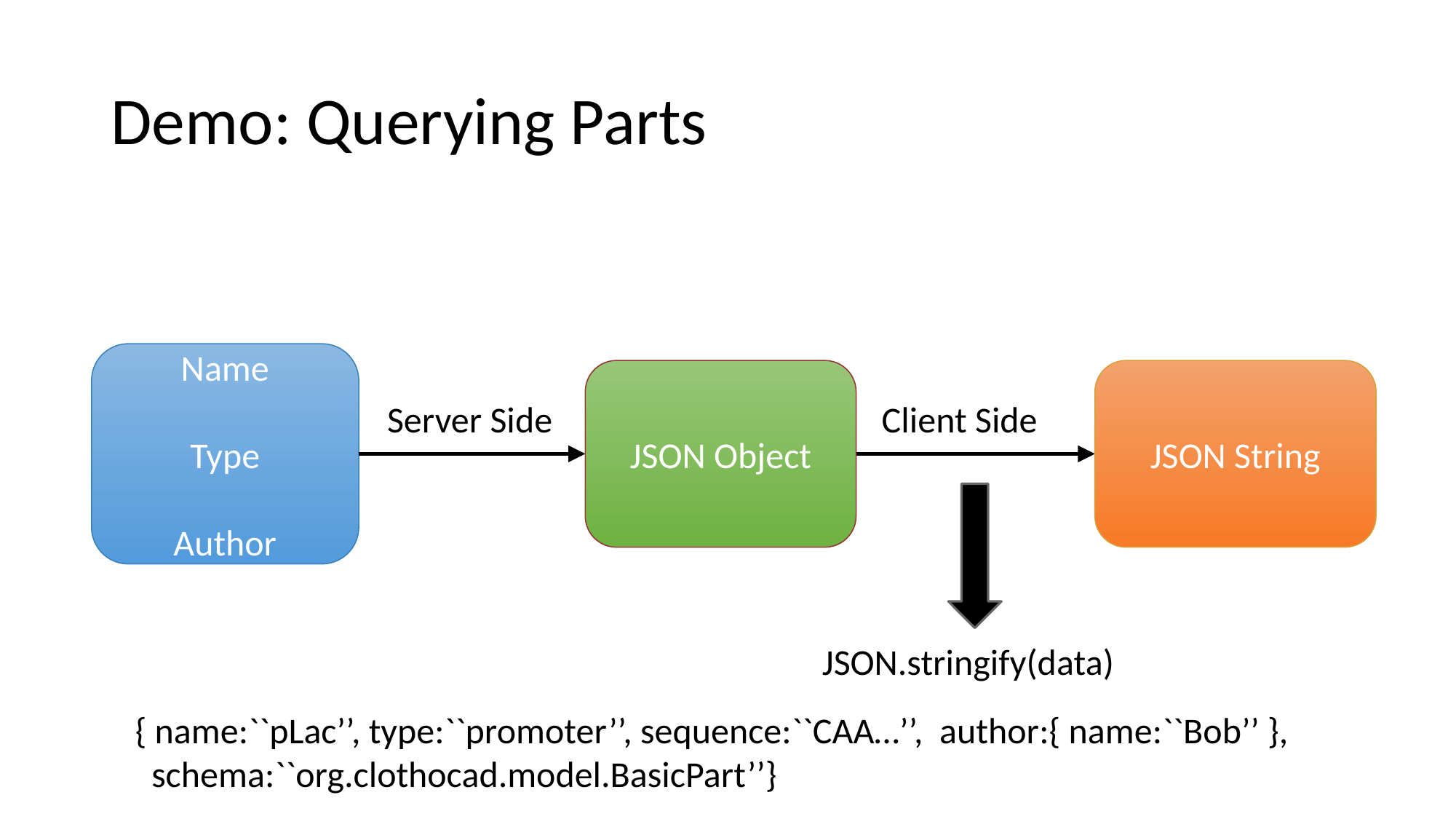

# Demo: Querying Parts
Name

Type

Author
JSON Object
JSON String
Server Side
Client Side

JSON.stringify(data)
{ name:``pLac’’, type:``promoter’’, sequence:``CAA…’’,  author:{ name:``Bob’’ },
  schema:``org.clothocad.model.BasicPart’’}